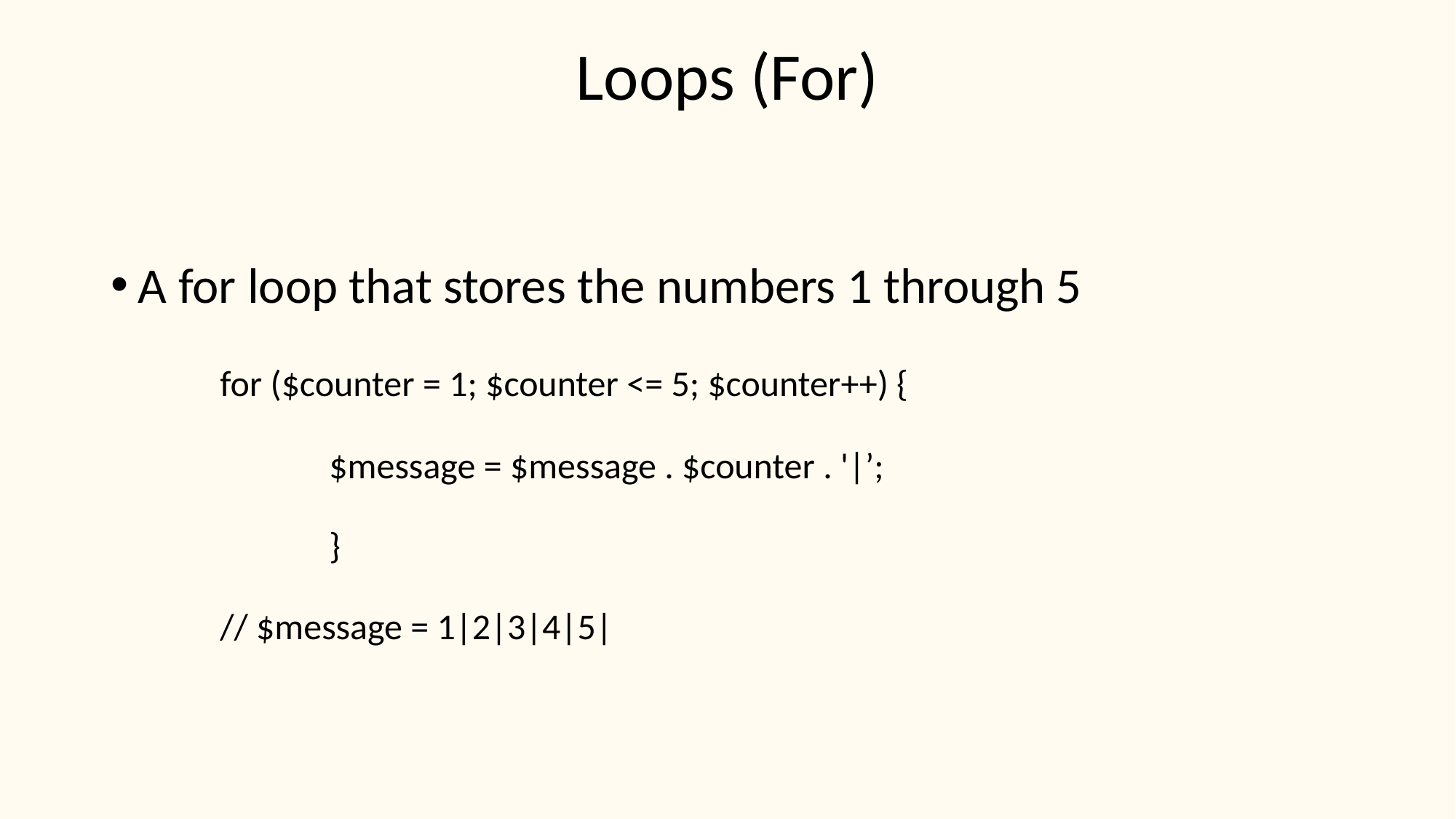

# Loops (For)
A for loop that stores the numbers 1 through 5
	for ($counter = 1; $counter <= 5; $counter++) {
		$message = $message . $counter . '|’;
		}
	// $message = 1|2|3|4|5|